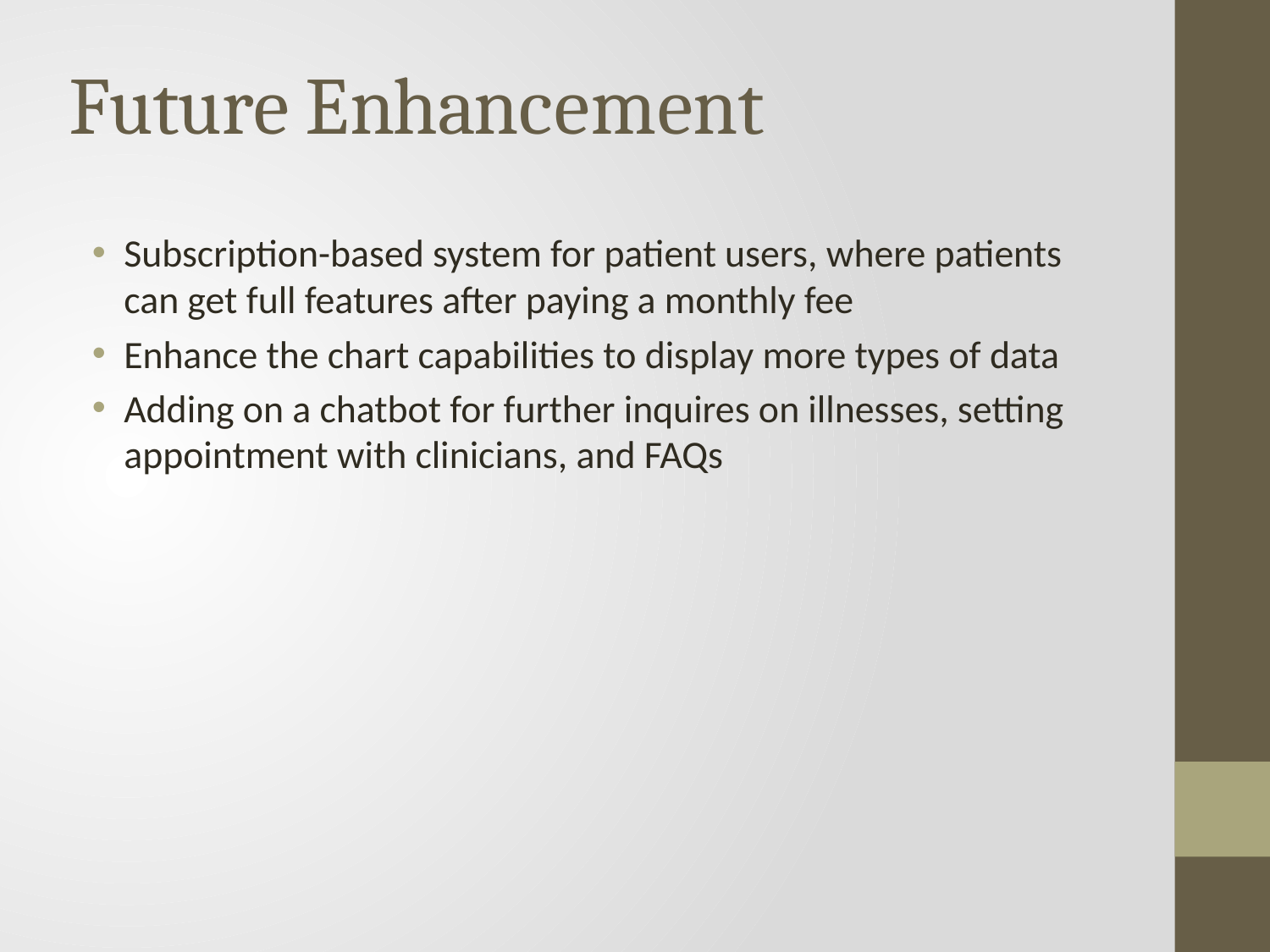

# Future Enhancement
Subscription-based system for patient users, where patients can get full features after paying a monthly fee
Enhance the chart capabilities to display more types of data
Adding on a chatbot for further inquires on illnesses, setting appointment with clinicians, and FAQs